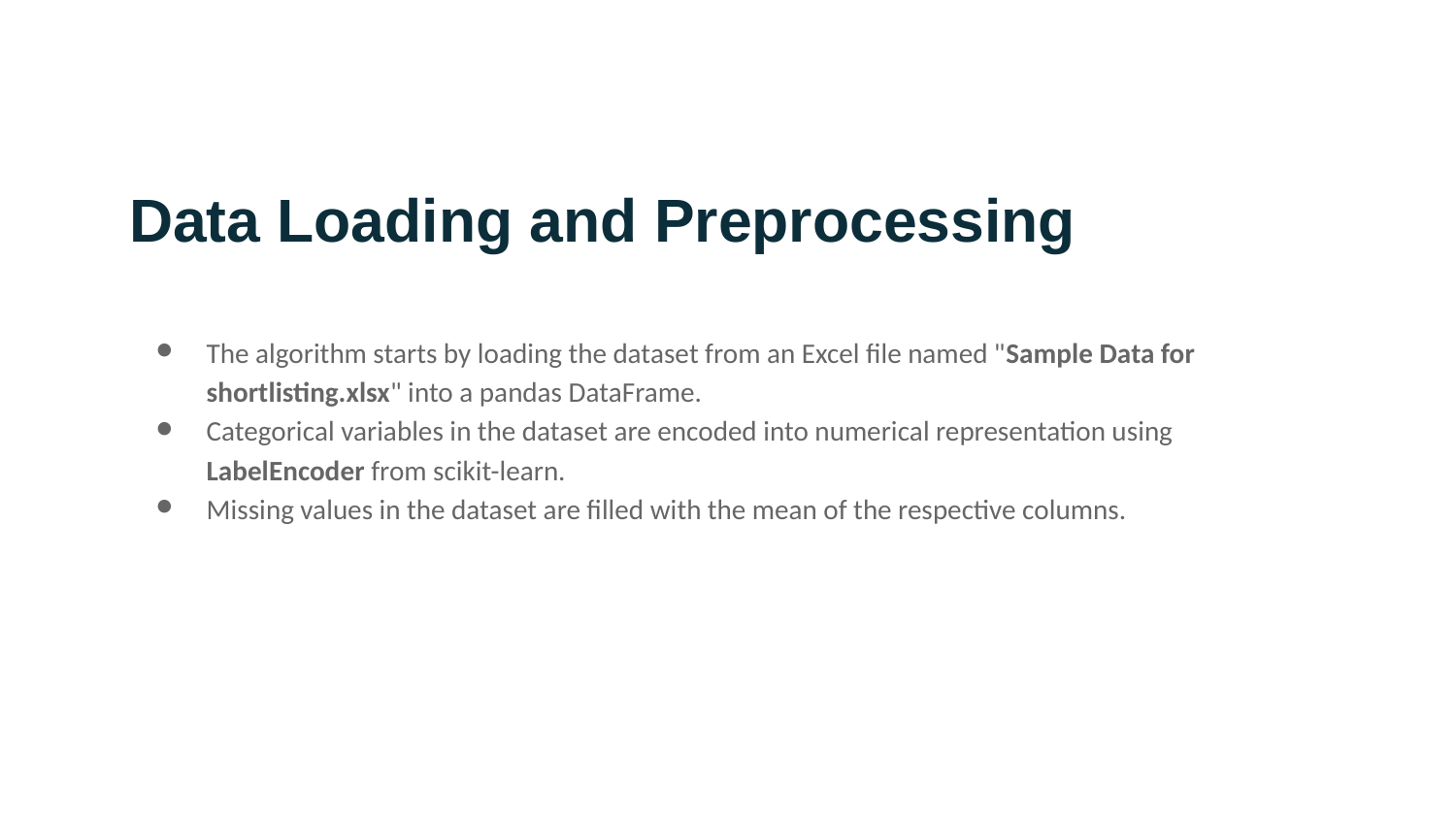

Data Loading and Preprocessing
The algorithm starts by loading the dataset from an Excel file named "Sample Data for shortlisting.xlsx" into a pandas DataFrame.
Categorical variables in the dataset are encoded into numerical representation using LabelEncoder from scikit-learn.
Missing values in the dataset are filled with the mean of the respective columns.